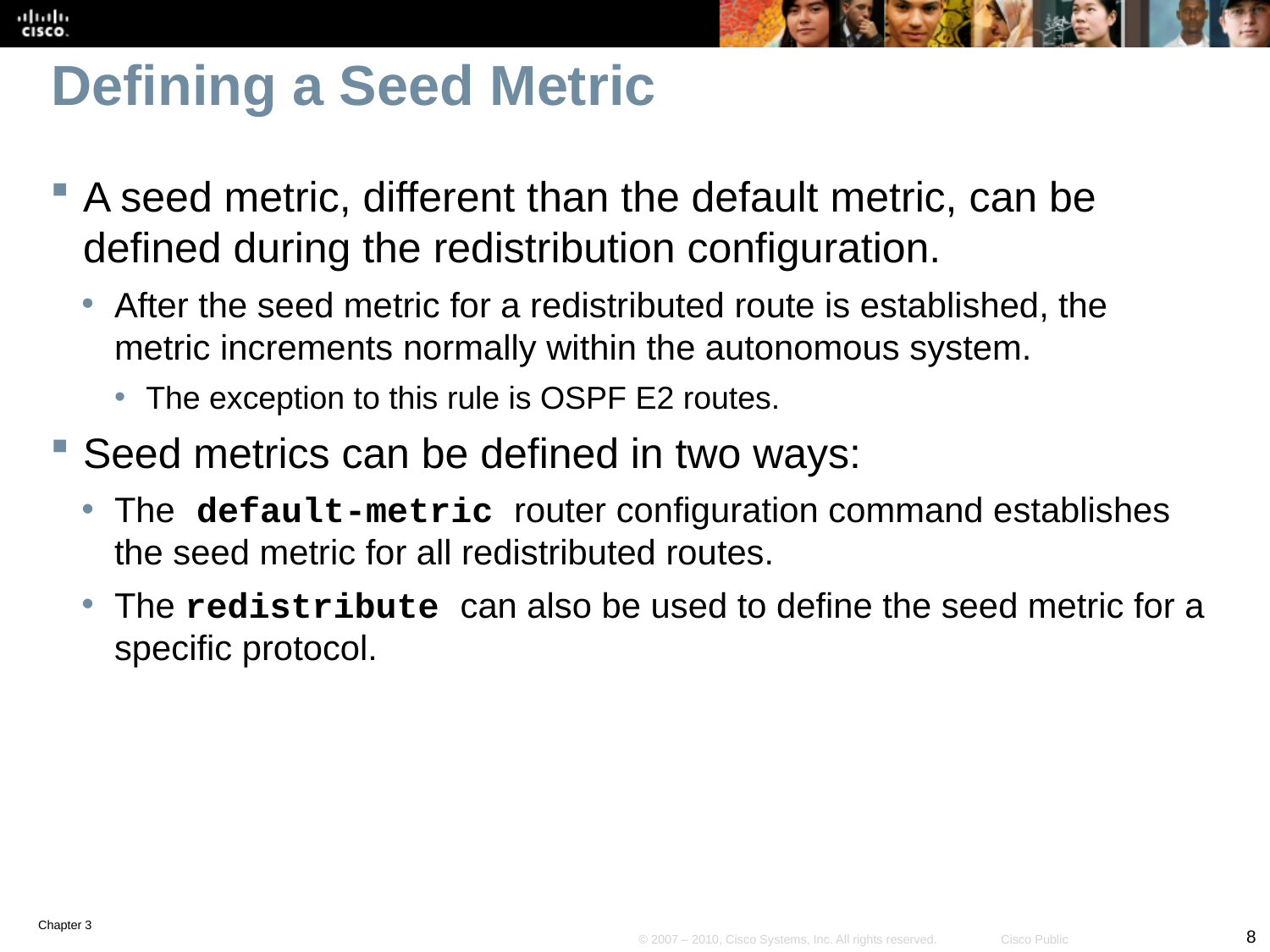

# Defining a Seed Metric
A seed metric, different than the default metric, can be defined during the redistribution configuration.
After the seed metric for a redistributed route is established, the metric increments normally within the autonomous system.
The exception to this rule is OSPF E2 routes.
Seed metrics can be defined in two ways:
The default-metric router configuration command establishes the seed metric for all redistributed routes.
The redistribute can also be used to define the seed metric for a specific protocol.